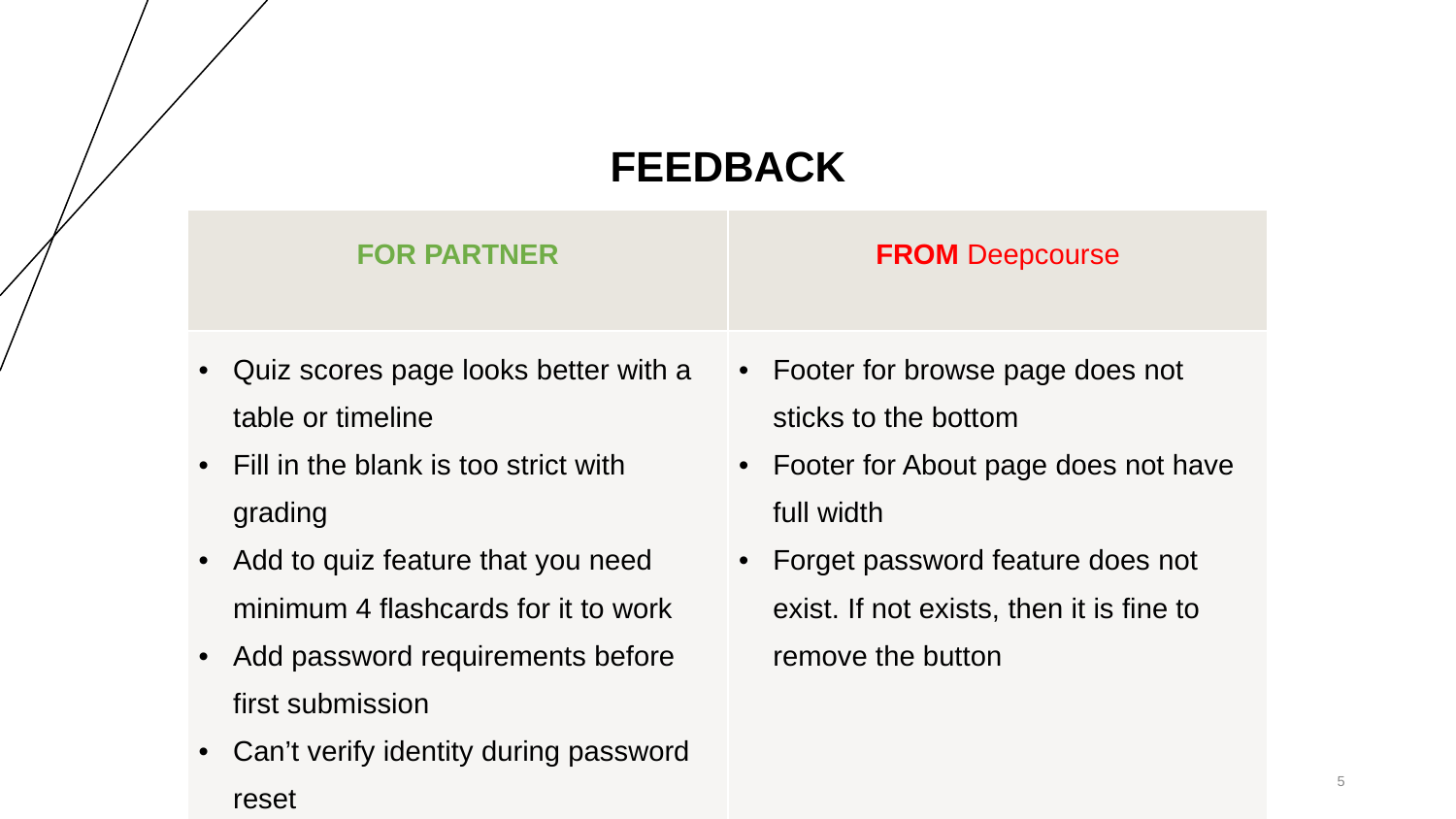

FEEDBACK

| FOR PARTNER | FROM Deepcourse |
| --- | --- |
| Quiz scores page looks better with a table or timeline Fill in the blank is too strict with grading Add to quiz feature that you need minimum 4 flashcards for it to work Add password requirements before first submission Can’t verify identity during password reset Compare answers with answer key | Footer for browse page does not sticks to the bottom Footer for About page does not have full width Forget password feature does not exist. If not exists, then it is fine to remove the button |
5